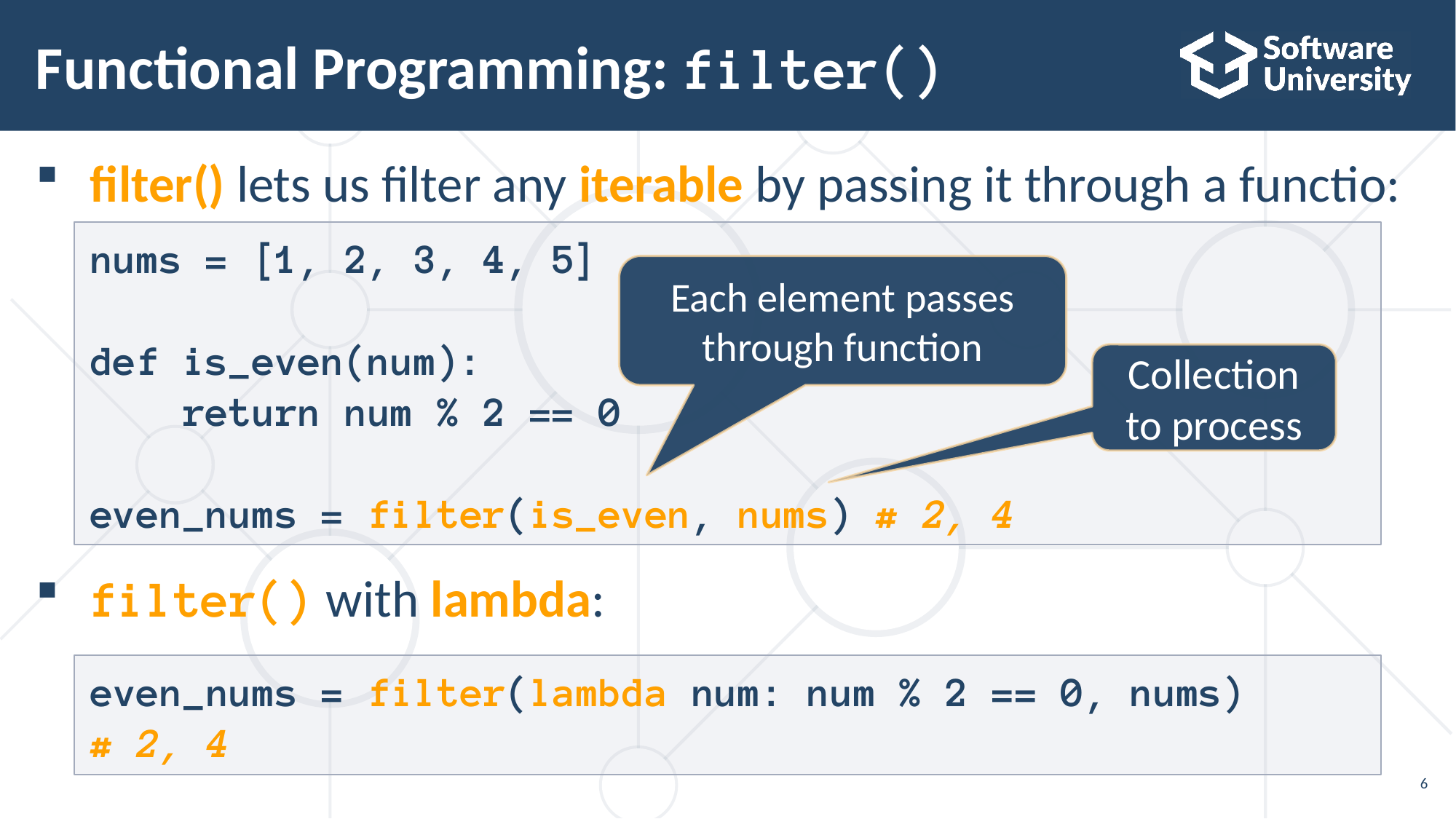

# Functional Programming: filter()
filter() lets us filter any iterable by passing it through a functio:

filter() with lambda:

nums = [1, 2, 3, 4, 5]

def is_even(num):
    return num % 2 == 0

even_nums = filter(is_even, nums) # 2, 4
Each element passes through function
Collection to process
even_nums = filter(lambda num: num % 2 == 0, nums)
# 2, 4
6